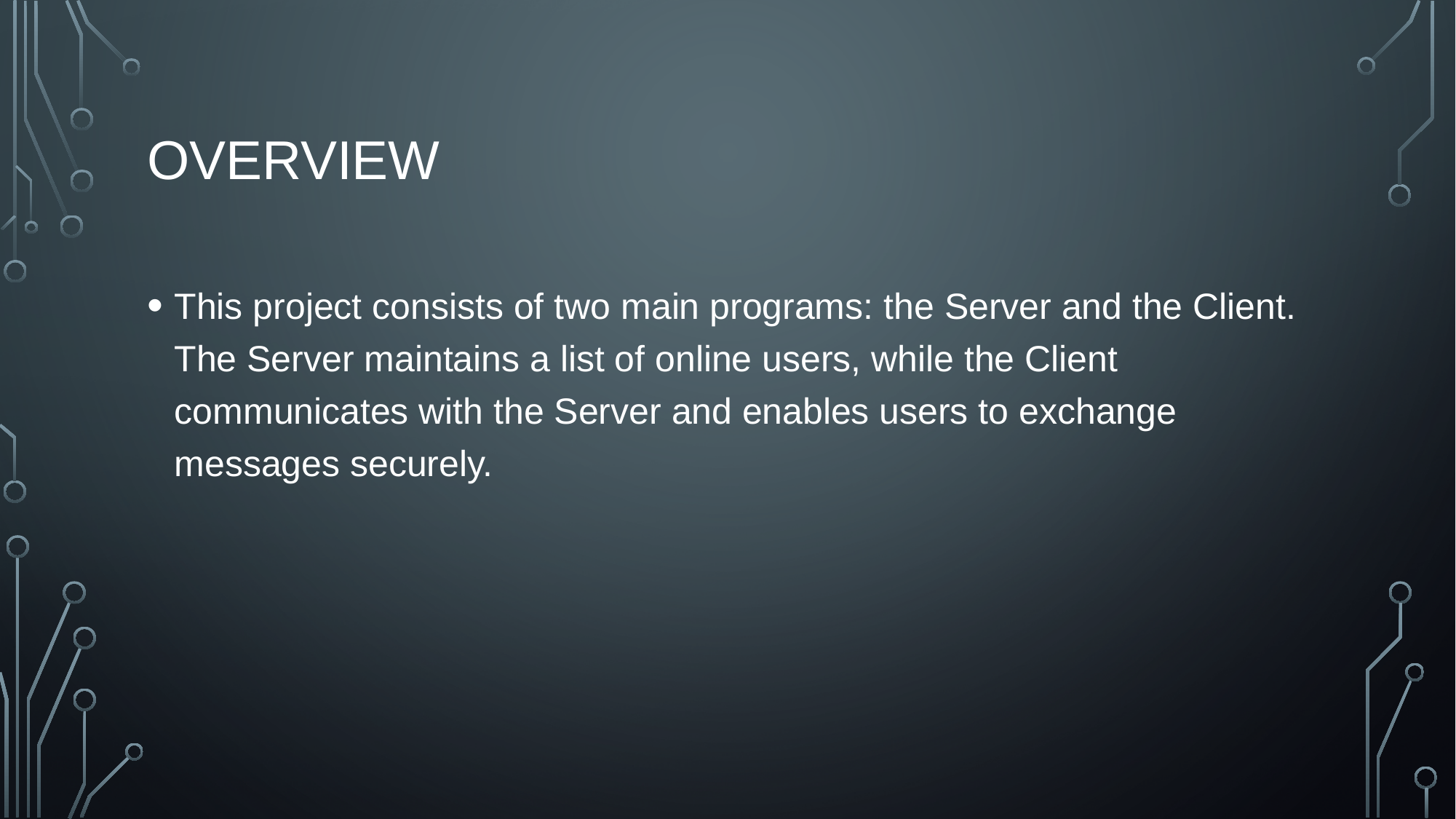

# oVERVIEW
This project consists of two main programs: the Server and the Client. The Server maintains a list of online users, while the Client communicates with the Server and enables users to exchange messages securely.